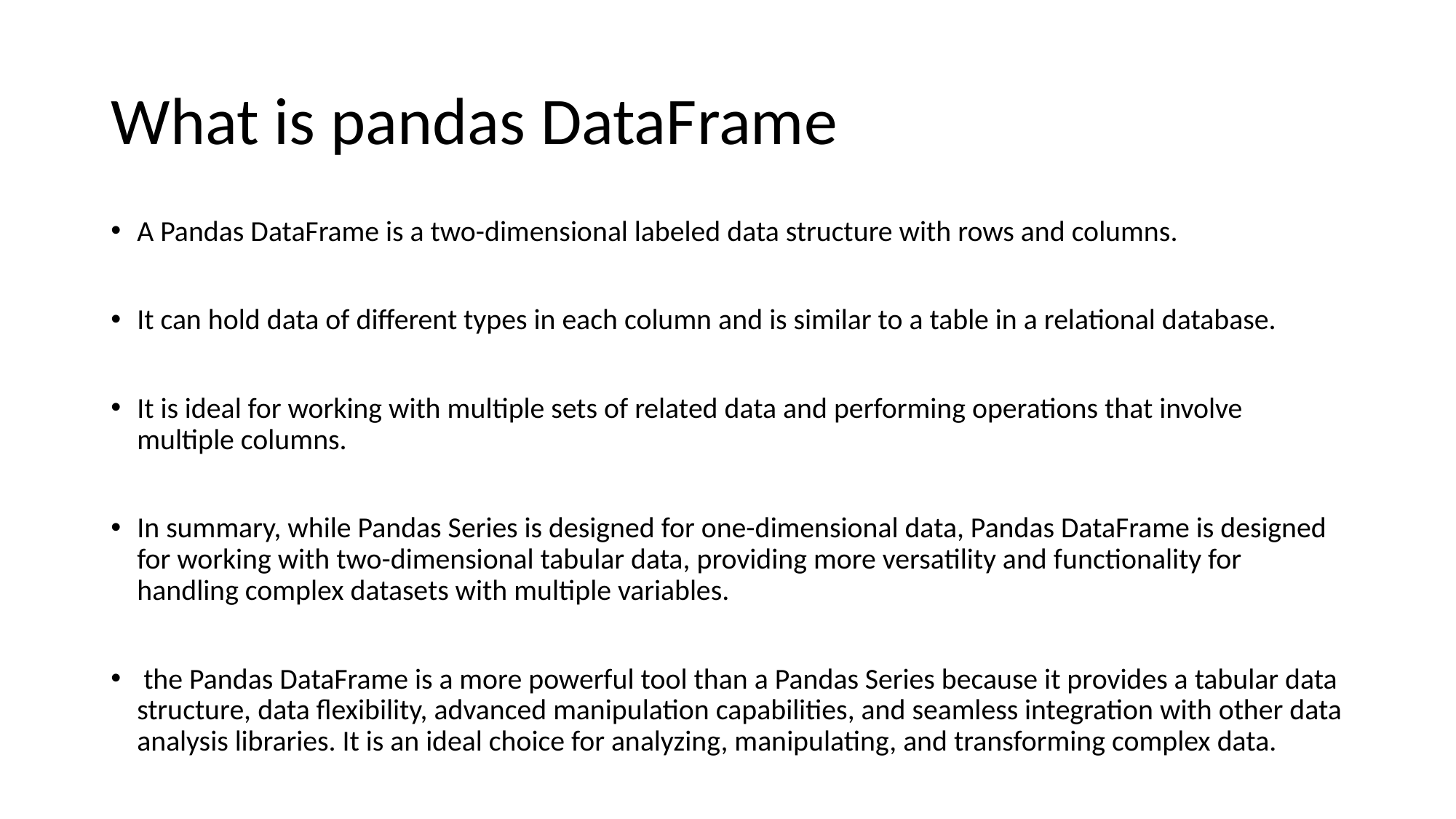

# What is pandas DataFrame

A Pandas DataFrame is a two-dimensional labeled data structure with rows and columns.

It can hold data of different types in each column and is similar to a table in a relational database.

It is ideal for working with multiple sets of related data and performing operations that involve multiple columns.

In summary, while Pandas Series is designed for one-dimensional data, Pandas DataFrame is designed for working with two-dimensional tabular data, providing more versatility and functionality for handling complex datasets with multiple variables.

 the Pandas DataFrame is a more powerful tool than a Pandas Series because it provides a tabular data structure, data flexibility, advanced manipulation capabilities, and seamless integration with other data analysis libraries. It is an ideal choice for analyzing, manipulating, and transforming complex data.